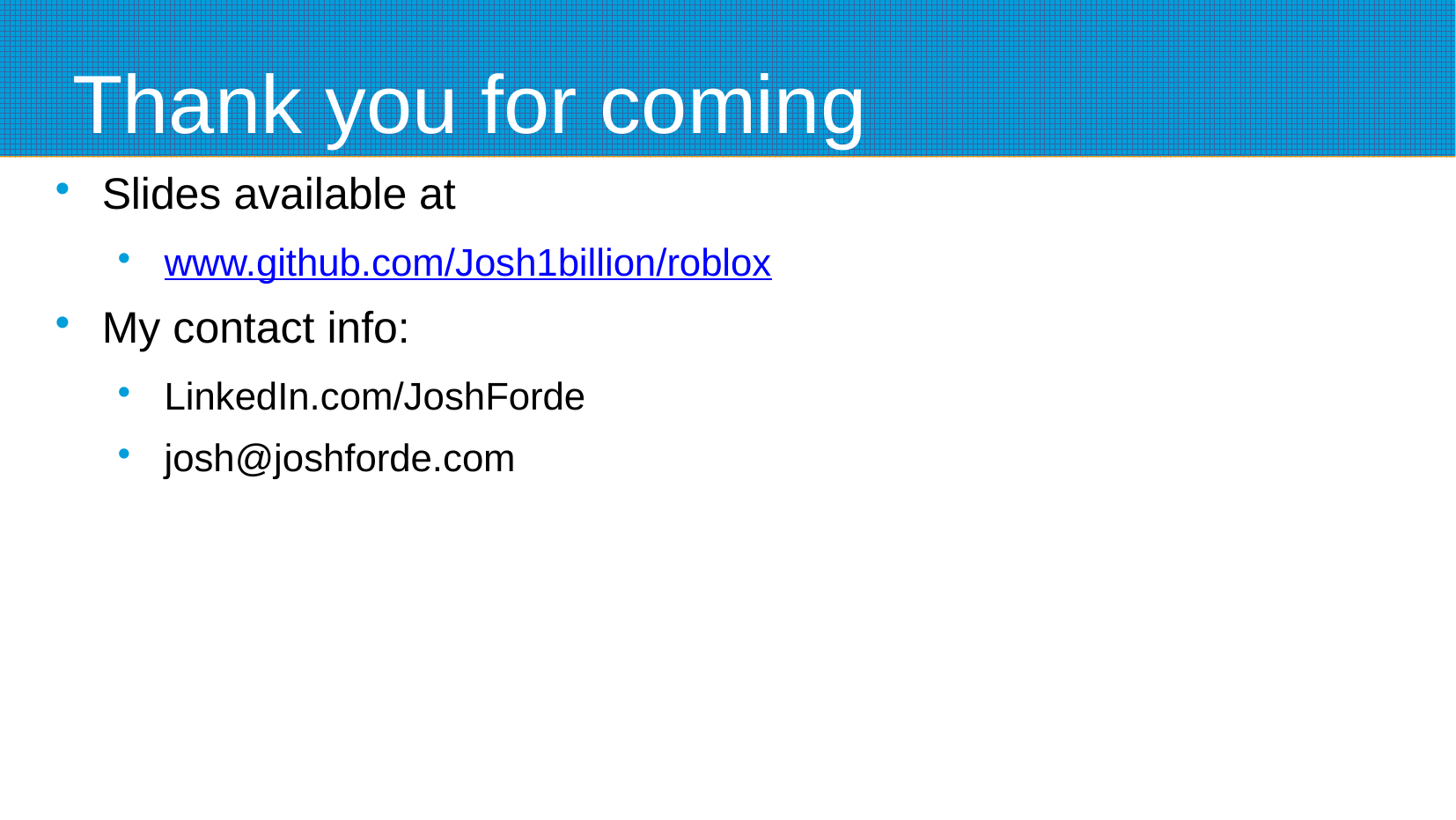

# Thank you for coming
Slides available at
www.github.com/Josh1billion/roblox
My contact info:
LinkedIn.com/JoshForde
josh@joshforde.com